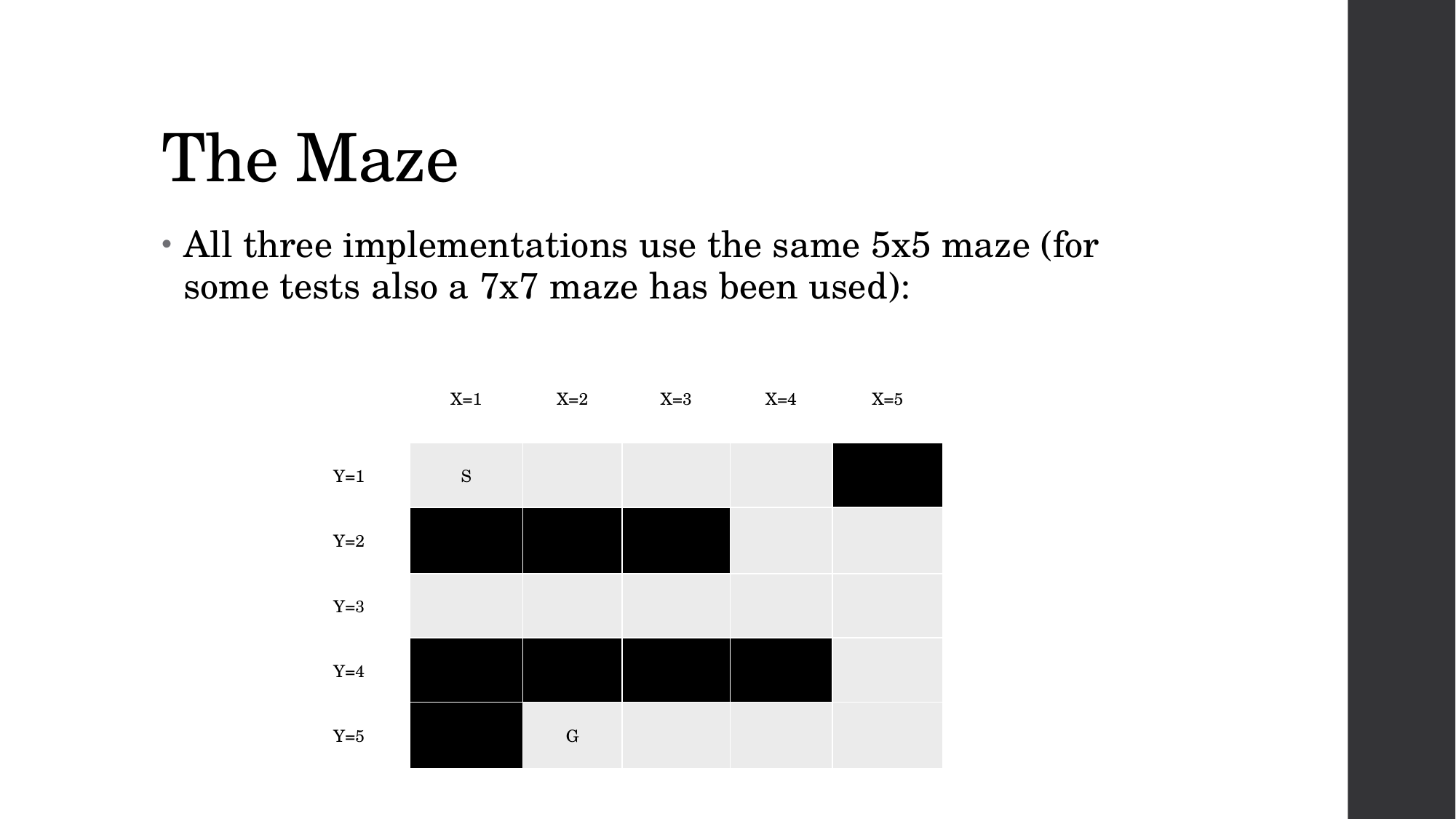

# The Maze
All three implementations use the same 5x5 maze (for some tests also a 7x7 maze has been used):

|  |  | X=1 | X=2 | X=3 | X=4 | X=5 |
| --- | --- | --- | --- | --- | --- | --- |
|  |  |  |  |  |  |  |
| Y=1 |  | S |  |  |  |  |
| Y=2 |  |  |  |  |  |  |
| Y=3 |  |  |  |  |  |  |
| Y=4 |  |  |  |  |  |  |
| Y=5 |  |  | G |  |  |  |